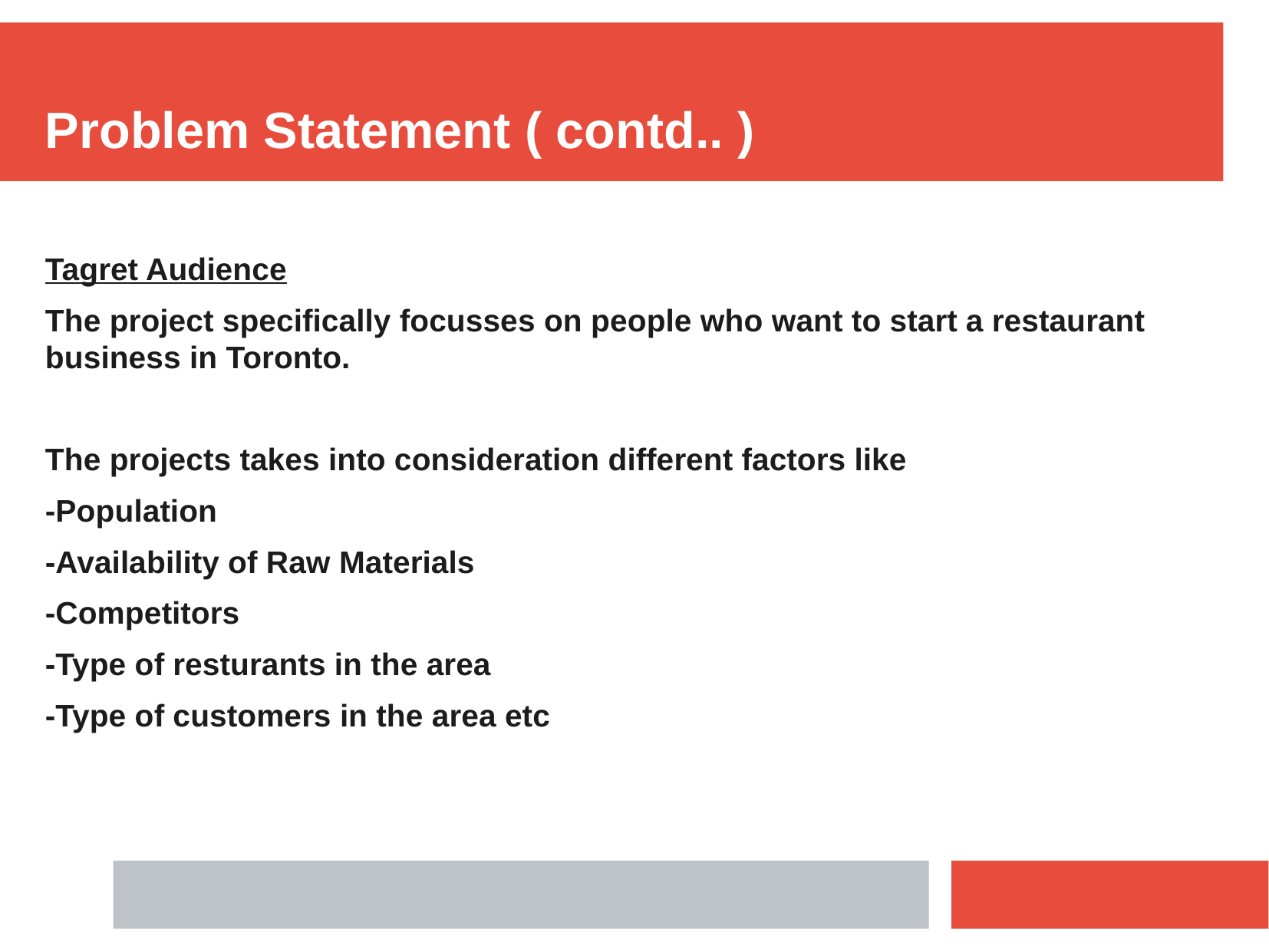

Problem Statement ( contd.. )
Tagret Audience
The project specifically focusses on people who want to start a restaurant business in Toronto.

The projects takes into consideration different factors like
-Population
-Availability of Raw Materials
-Competitors
-Type of resturants in the area
-Type of customers in the area etc